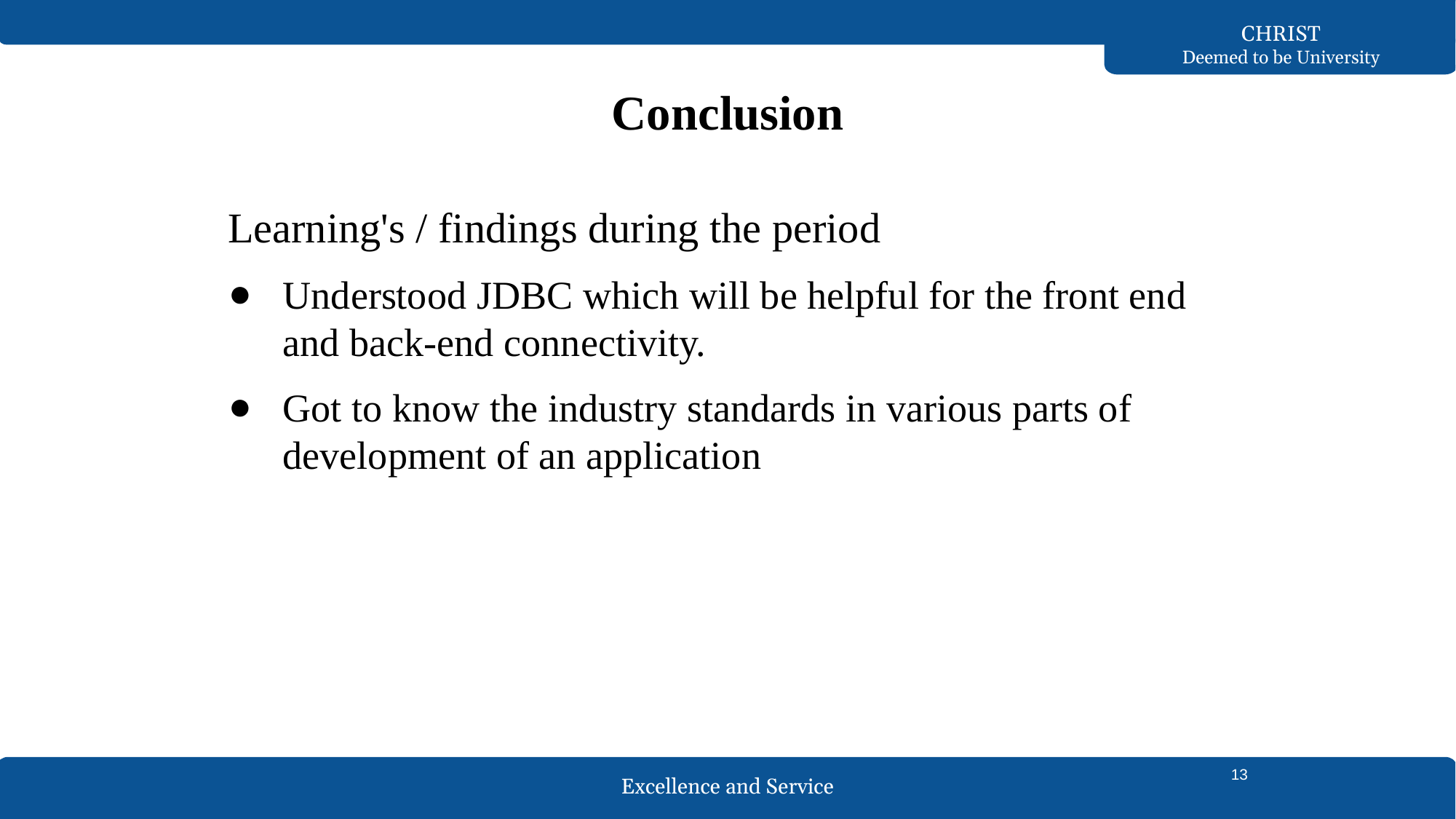

Conclusion
Learning's / findings during the period
Understood JDBC which will be helpful for the front end and back-end connectivity.
Got to know the industry standards in various parts of development of an application

13